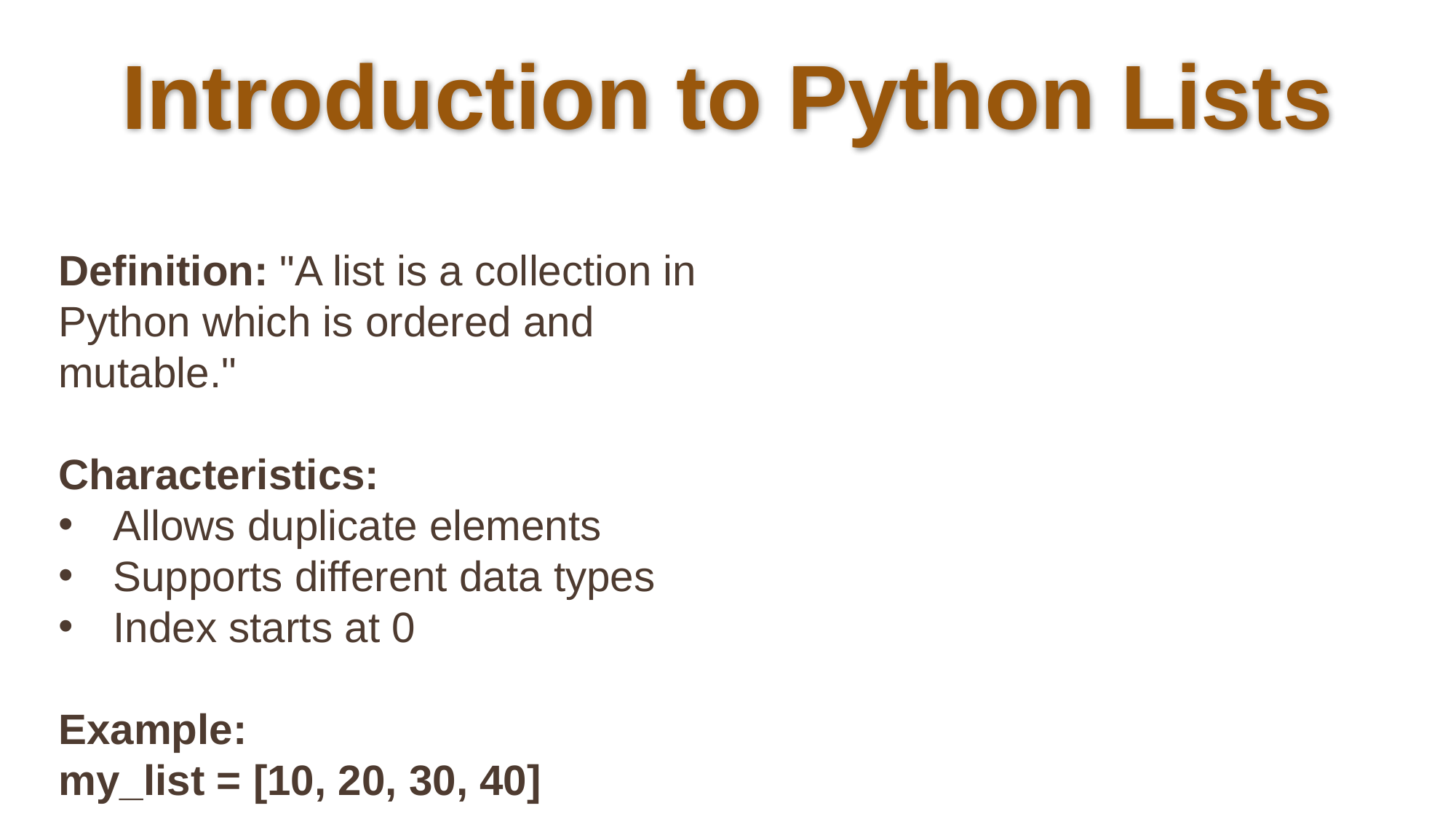

# Introduction to Python Lists
Definition: "A list is a collection in Python which is ordered and mutable."

Characteristics:
Allows duplicate elements
Supports different data types
Index starts at 0

Example:
my_list = [10, 20, 30, 40]